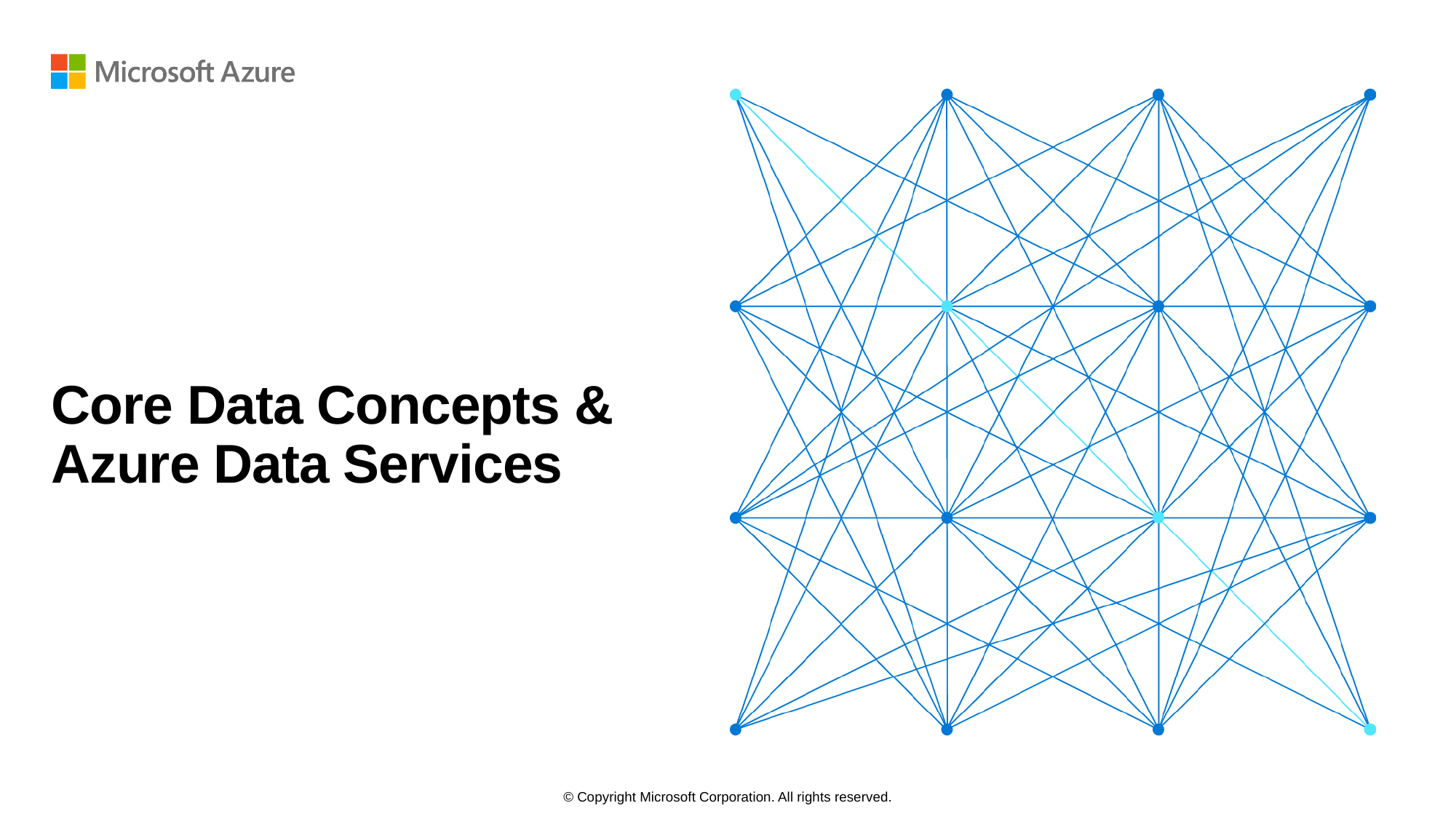

# Core Data Concepts & Azure Data Services